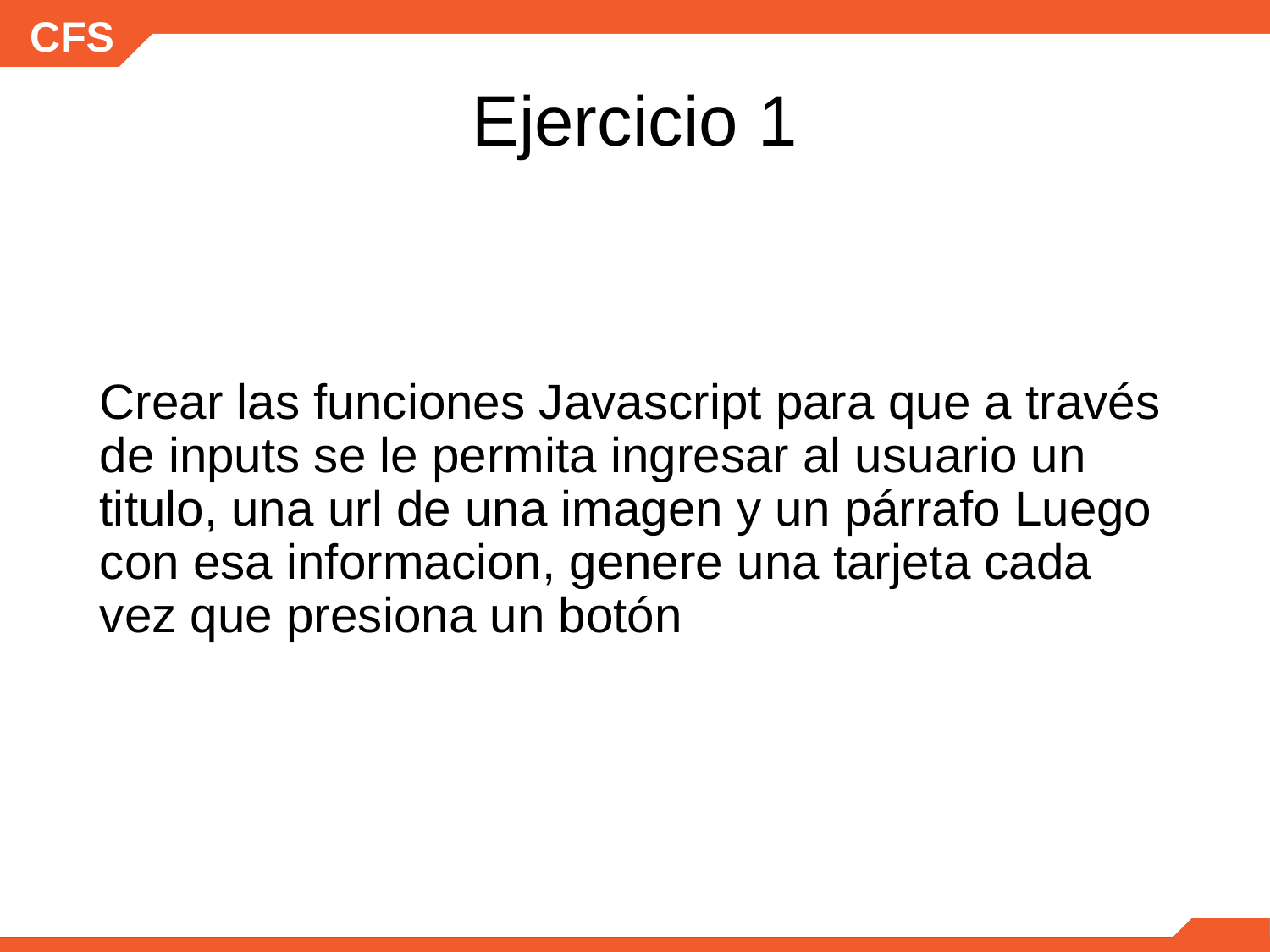

Ejercicio 1
Crear las funciones Javascript para que a través de inputs se le permita ingresar al usuario un titulo, una url de una imagen y un párrafo Luego con esa informacion, genere una tarjeta cada vez que presiona un botón